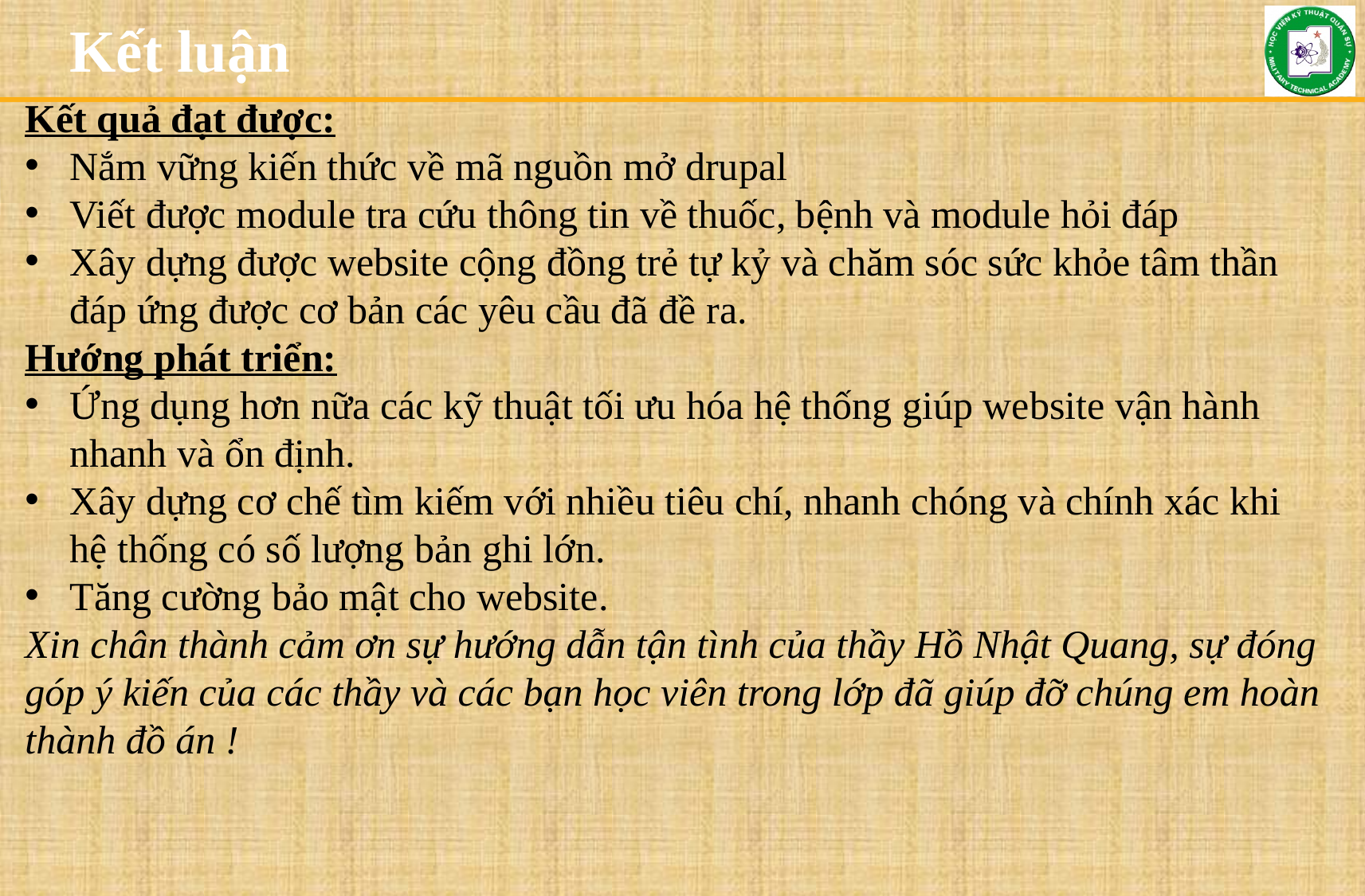

Kết luận
Kết quả đạt được:
Nắm vững kiến thức về mã nguồn mở drupal
Viết được module tra cứu thông tin về thuốc, bệnh và module hỏi đáp
Xây dựng được website cộng đồng trẻ tự kỷ và chăm sóc sức khỏe tâm thần đáp ứng được cơ bản các yêu cầu đã đề ra.
Hướng phát triển:
Ứng dụng hơn nữa các kỹ thuật tối ưu hóa hệ thống giúp website vận hành nhanh và ổn định.
Xây dựng cơ chế tìm kiếm với nhiều tiêu chí, nhanh chóng và chính xác khi hệ thống có số lượng bản ghi lớn.
Tăng cường bảo mật cho website.
Xin chân thành cảm ơn sự hướng dẫn tận tình của thầy Hồ Nhật Quang, sự đóng góp ý kiến của các thầy và các bạn học viên trong lớp đã giúp đỡ chúng em hoàn thành đồ án !